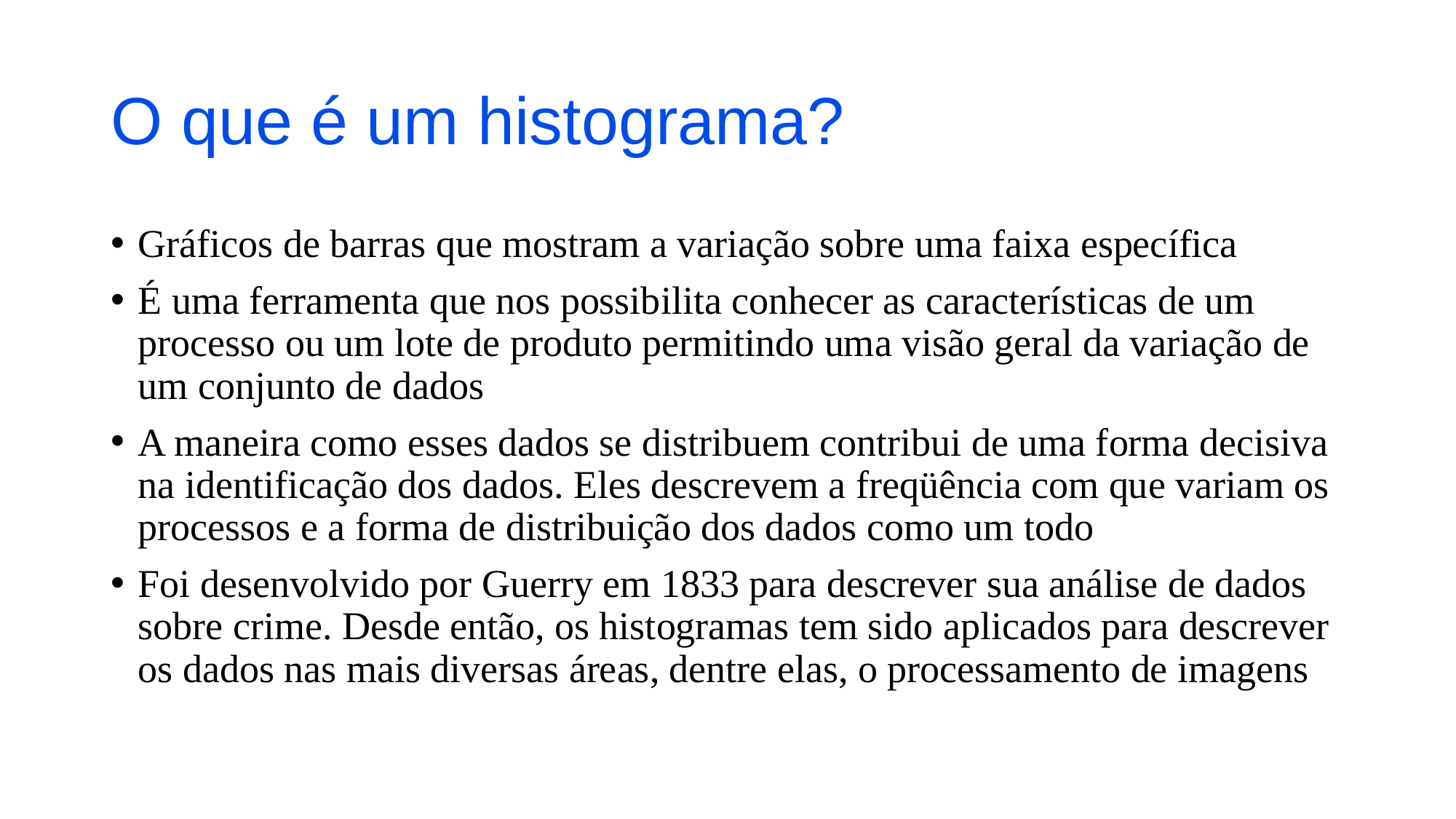

# O que é um histograma?
Gráficos de barras que mostram a variação sobre uma faixa específica
É uma ferramenta que nos possibilita conhecer as características de um processo ou um lote de produto permitindo uma visão geral da variação de um conjunto de dados
A maneira como esses dados se distribuem contribui de uma forma decisiva na identificação dos dados. Eles descrevem a freqüência com que variam os processos e a forma de distribuição dos dados como um todo
Foi desenvolvido por Guerry em 1833 para descrever sua análise de dados sobre crime. Desde então, os histogramas tem sido aplicados para descrever os dados nas mais diversas áreas, dentre elas, o processamento de imagens